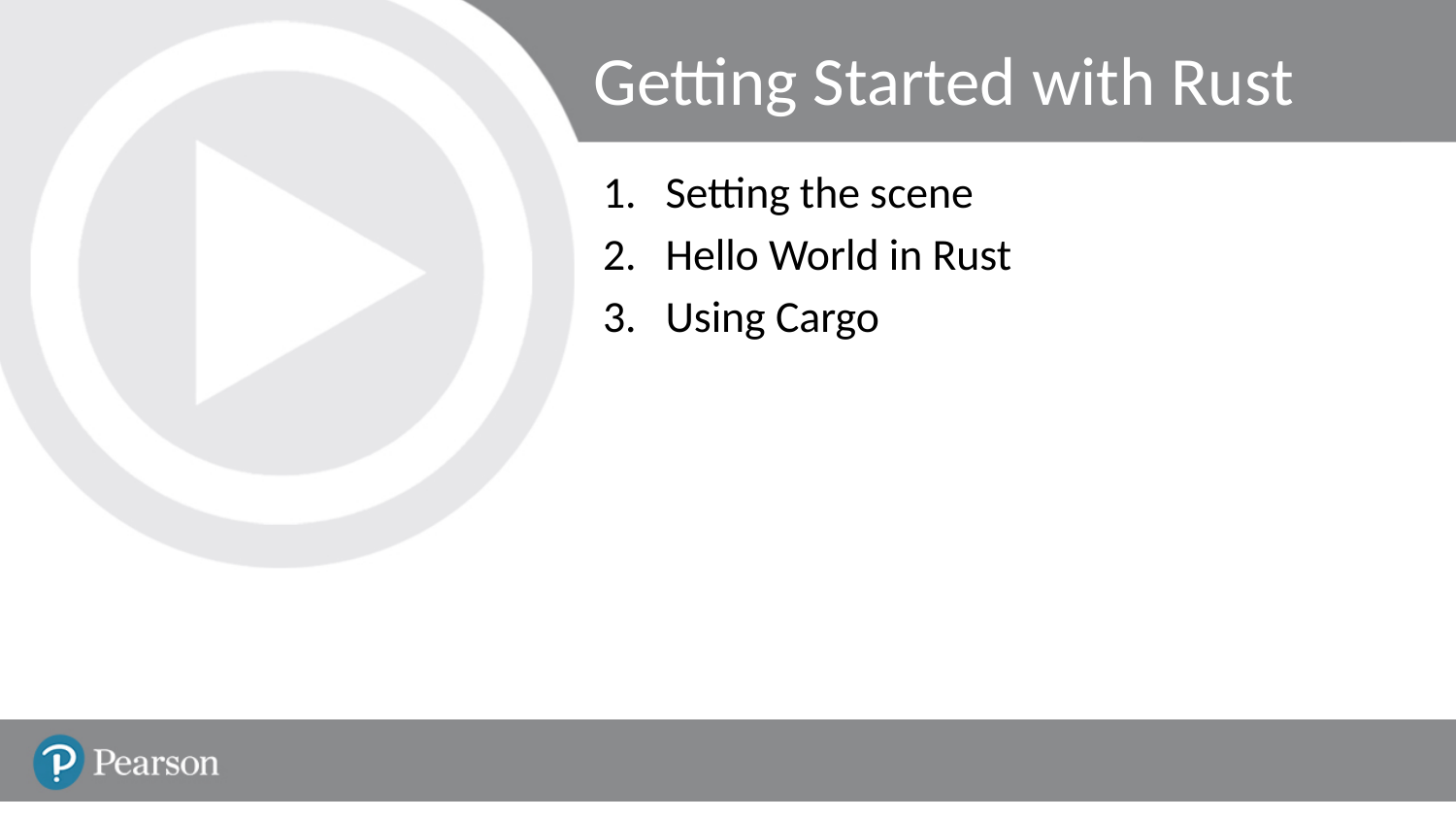

# Getting Started with Rust
Setting the scene
Hello World in Rust
Using Cargo